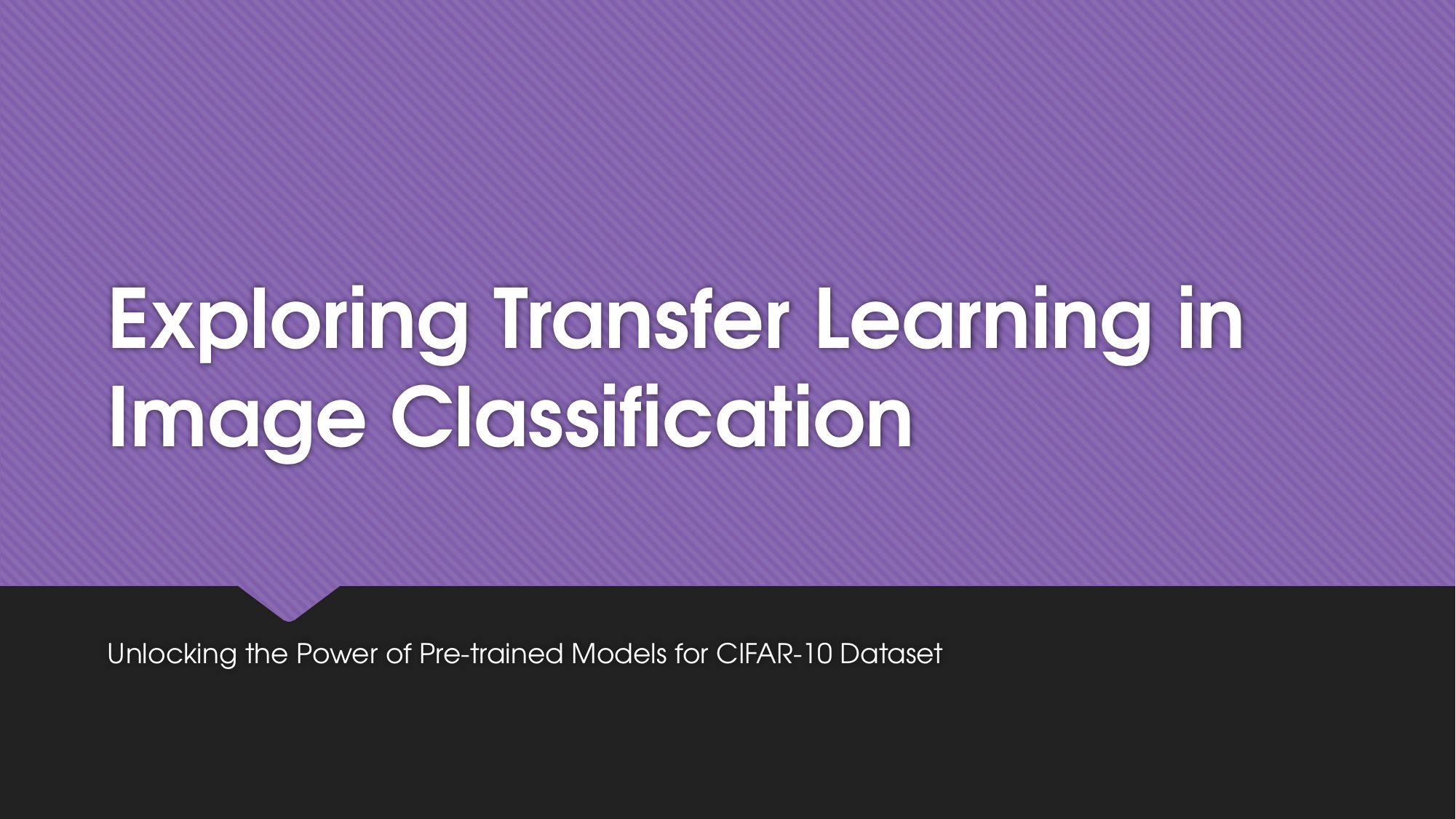

# Exploring Transfer Learning in Image Classification
Unlocking the Power of Pre-trained Models for CIFAR-10 Dataset